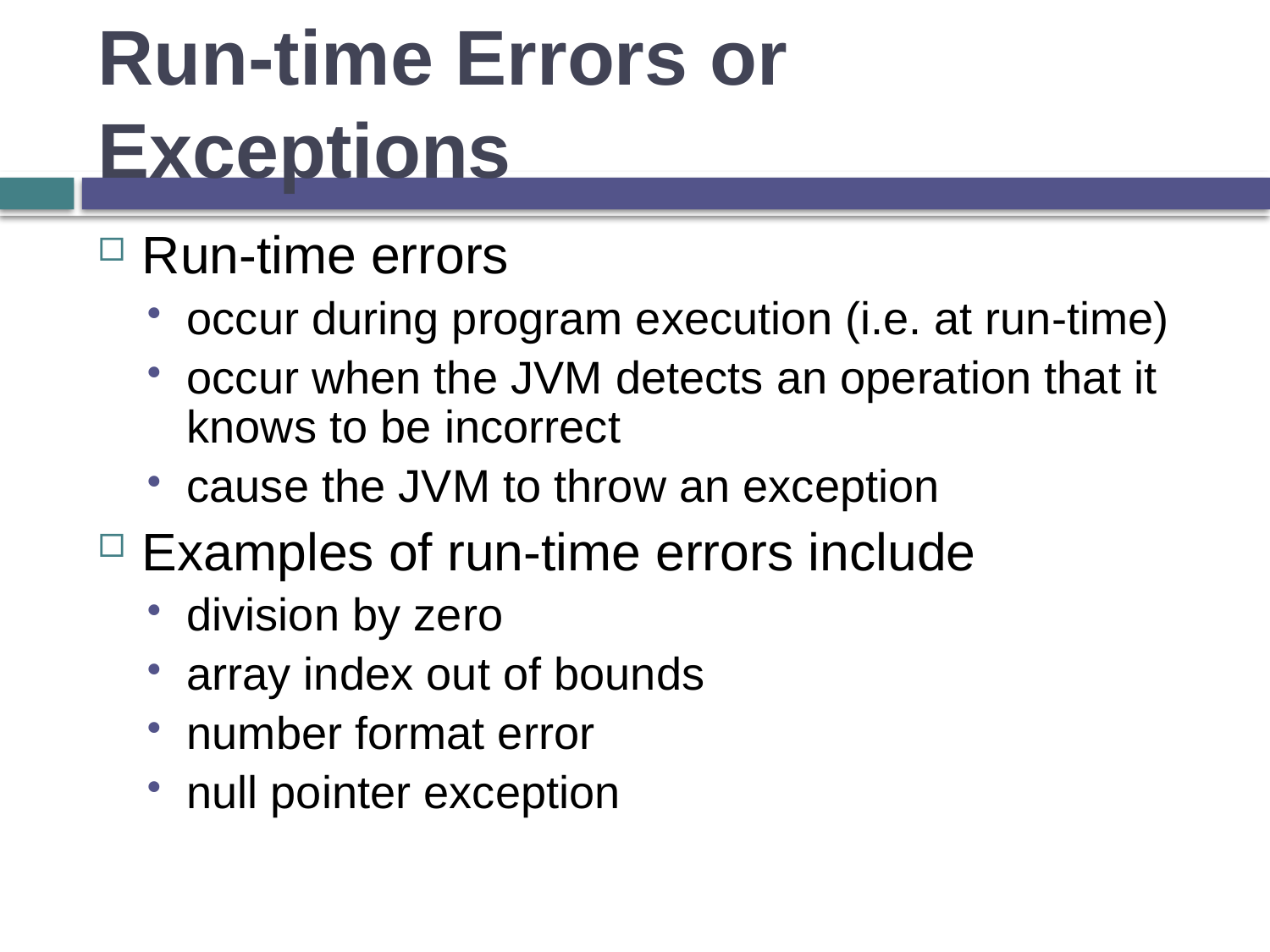

# Run-time Errors or Exceptions
Run-time errors
occur during program execution (i.e. at run-time)
occur when the JVM detects an operation that it knows to be incorrect
cause the JVM to throw an exception
Examples of run-time errors include
division by zero
array index out of bounds
number format error
null pointer exception